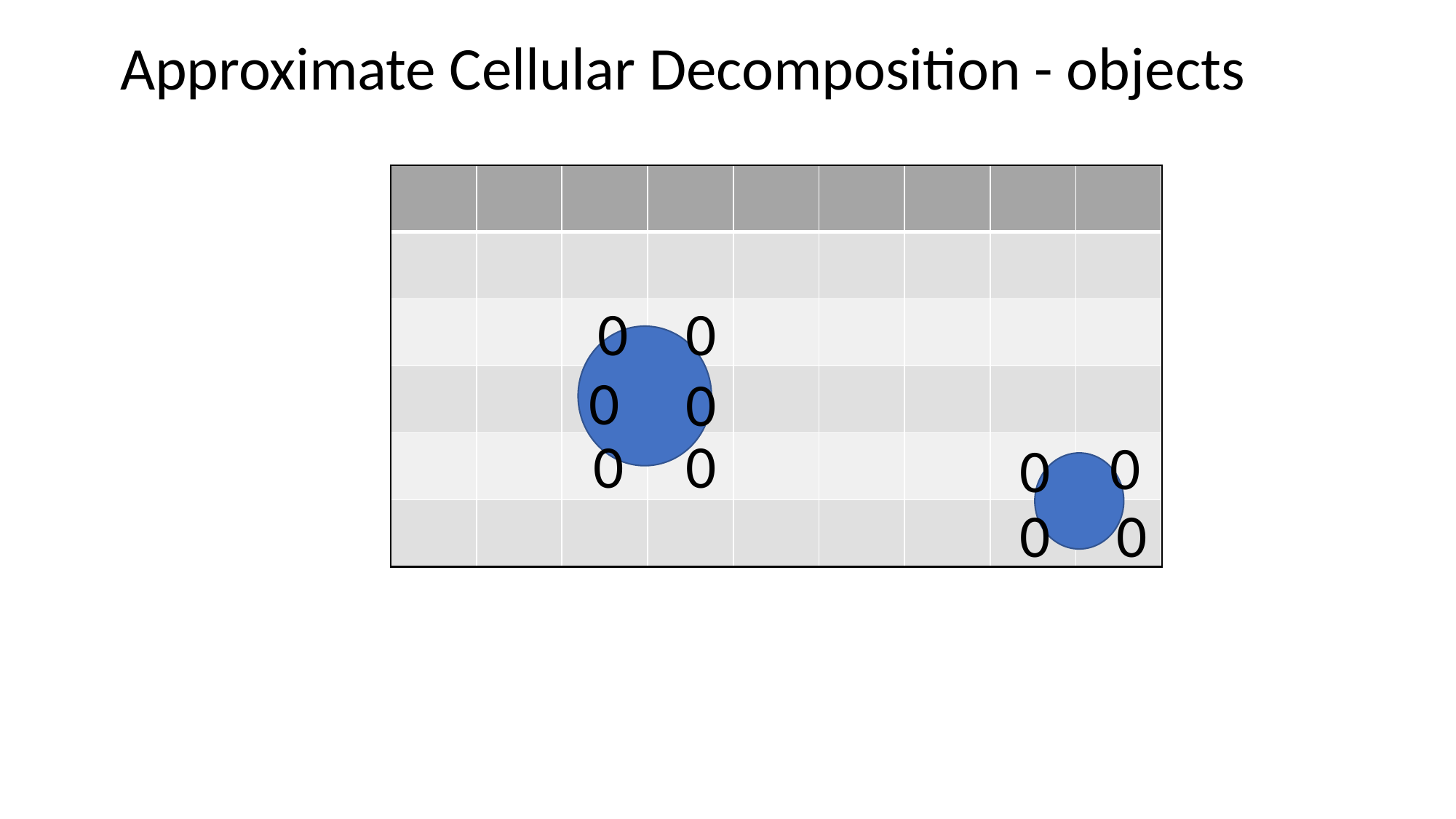

Approximate Cellular Decomposition - objects
|  |  |  |  |  |  |  |  |  |
| --- | --- | --- | --- | --- | --- | --- | --- | --- |
|  |  |  |  |  |  |  |  |  |
|  |  |  |  |  |  |  |  |  |
|  |  |  |  |  |  |  |  |  |
|  |  |  |  |  |  |  |  |  |
|  |  |  |  |  |  |  |  |  |

0
0

0
0
0
0
0
0

0
0